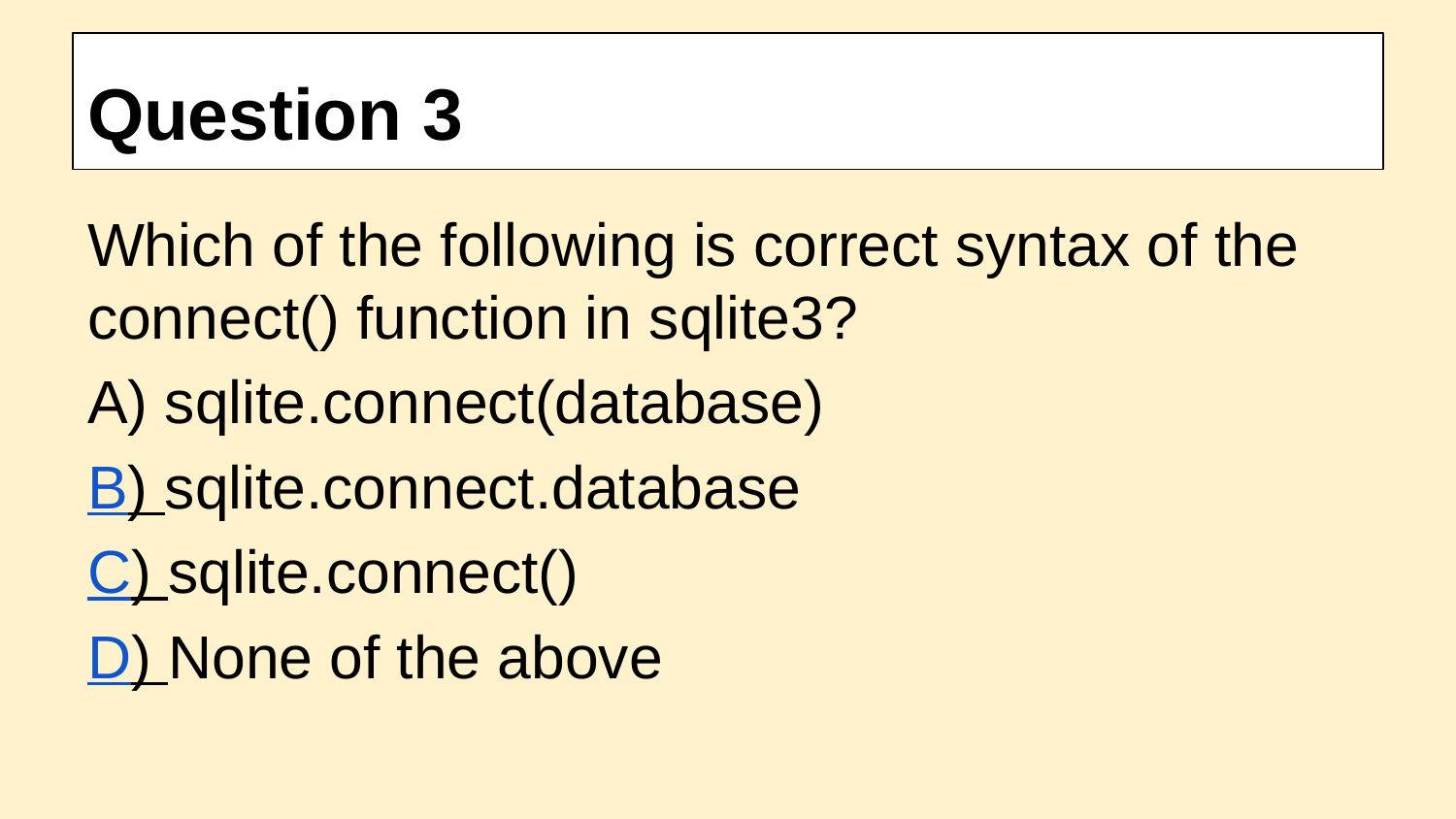

# Question 3
Which of the following is correct syntax of the connect() function in sqlite3?
A) sqlite.connect(database)
B) sqlite.connect.database
C) sqlite.connect()
D) None of the above